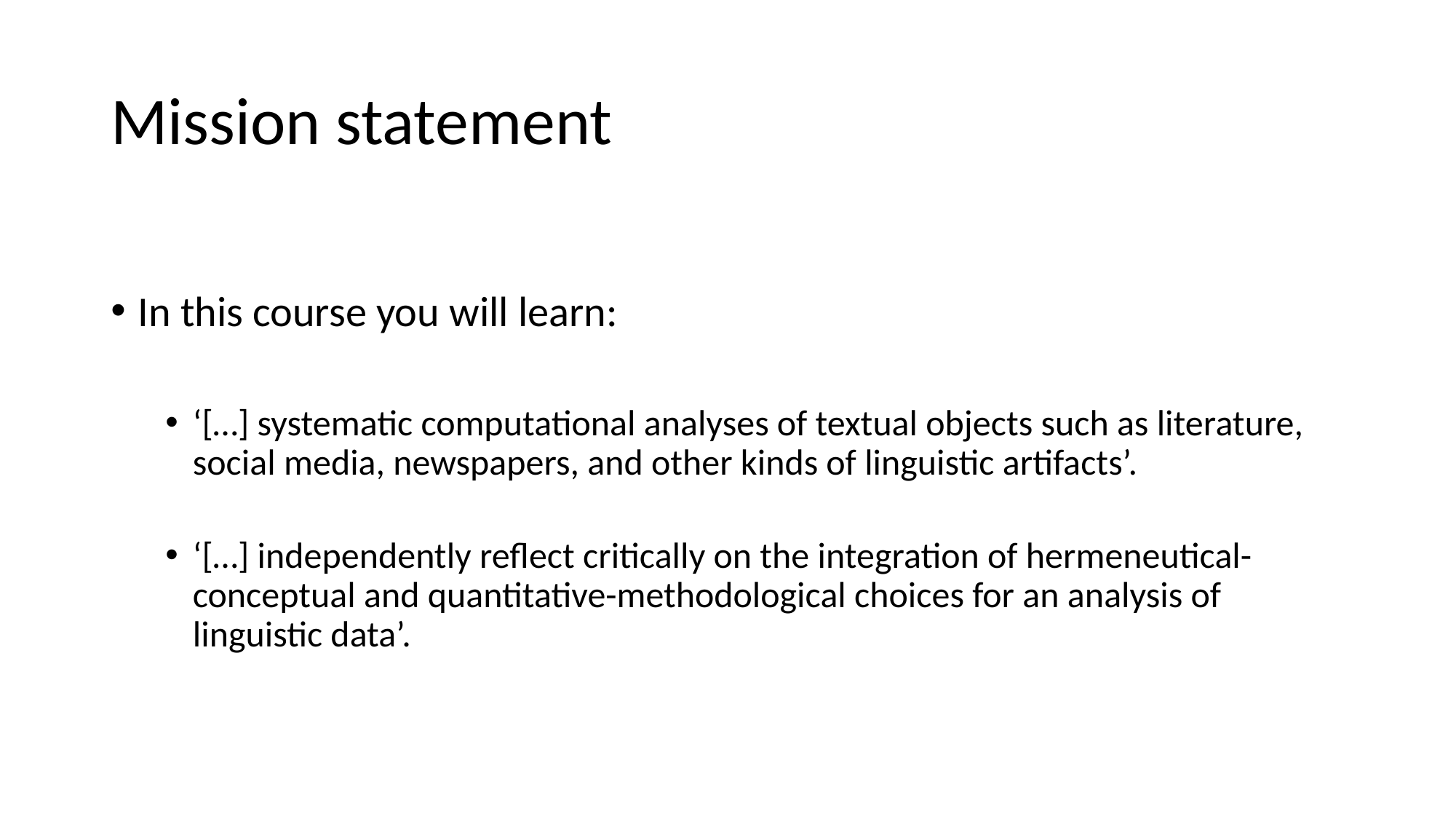

# Mission statement

In this course you will learn:

‘[…] systematic computational analyses of textual objects such as literature, social media, newspapers, and other kinds of linguistic artifacts’.

‘[…] independently reflect critically on the integration of hermeneutical-conceptual and quantitative-methodological choices for an analysis of linguistic data’.